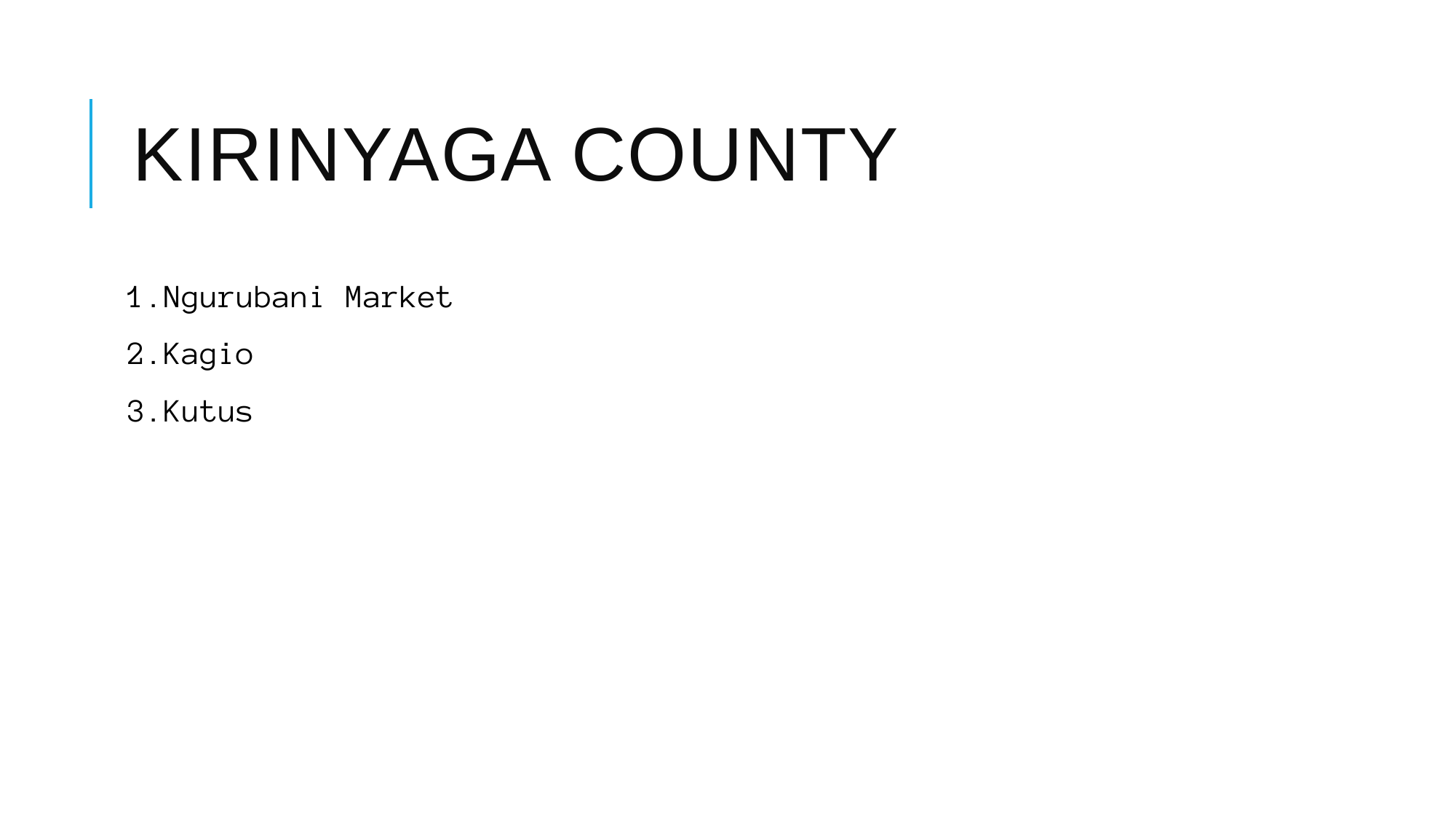

# Kirinyaga COUNTY
1.Ngurubani Market
2.Kagio
3.Kutus